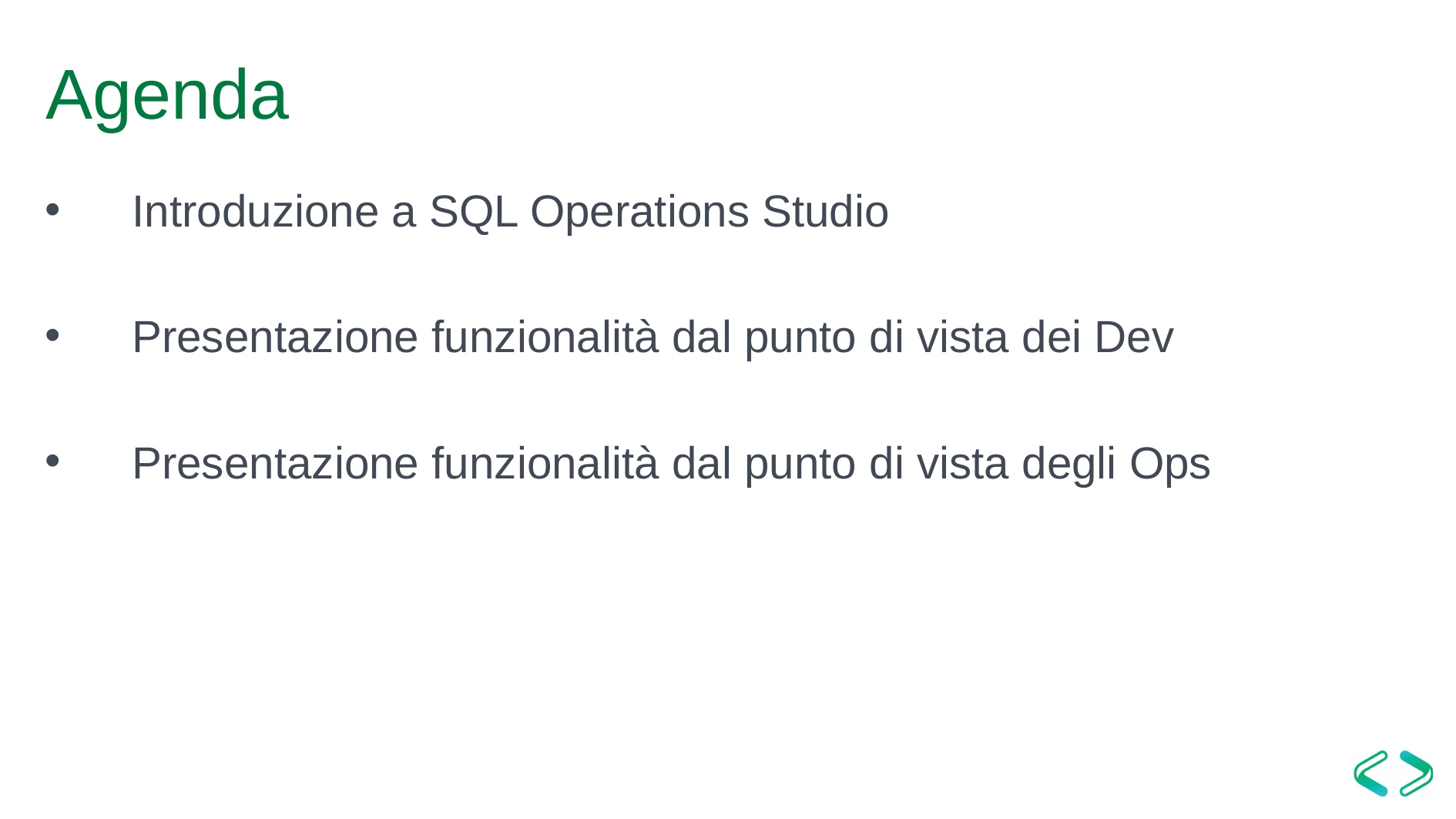

# Agenda
Introduzione a SQL Operations Studio

Presentazione funzionalità dal punto di vista dei Dev

Presentazione funzionalità dal punto di vista degli Ops